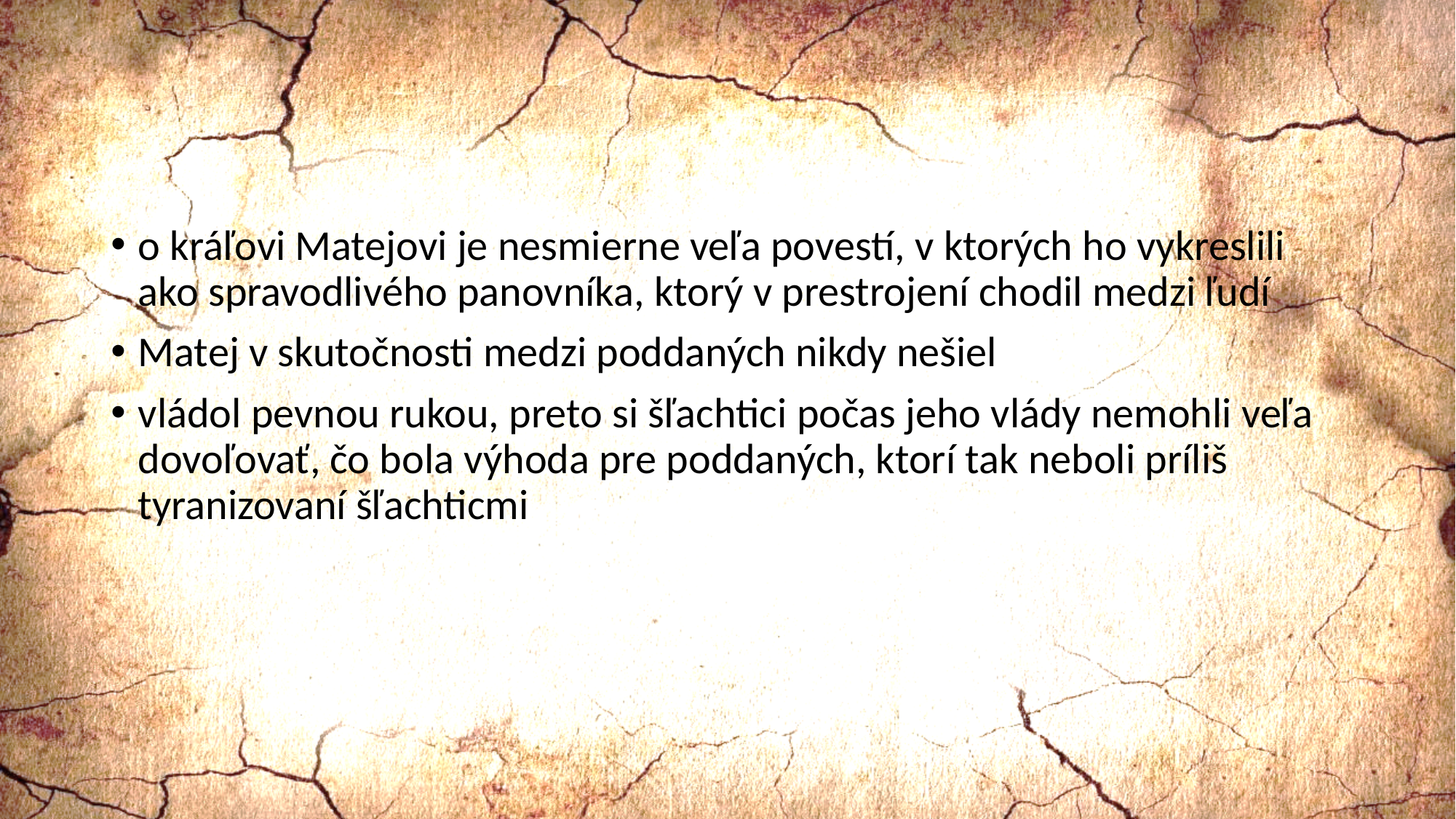

#
o kráľovi Matejovi je nesmierne veľa povestí, v ktorých ho vykreslili ako spravodlivého panovníka, ktorý v prestrojení chodil medzi ľudí
Matej v skutočnosti medzi poddaných nikdy nešiel
vládol pevnou rukou, preto si šľachtici počas jeho vlády nemohli veľa dovoľovať, čo bola výhoda pre poddaných, ktorí tak neboli príliš tyranizovaní šľachticmi